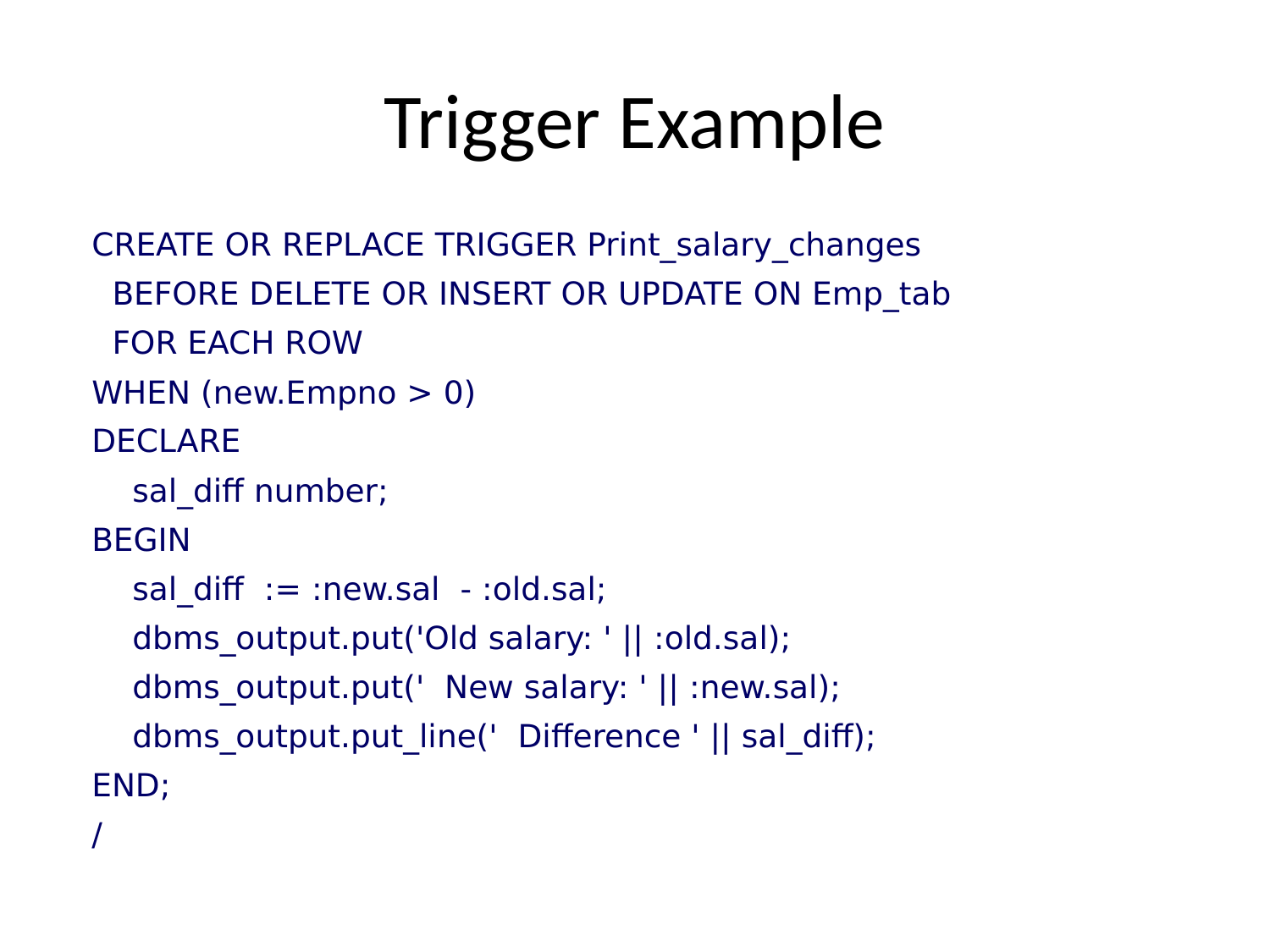

# Trigger Example
CREATE OR REPLACE TRIGGER Print_salary_changes
  BEFORE DELETE OR INSERT OR UPDATE ON Emp_tab
  FOR EACH ROW
WHEN (new.Empno > 0)
DECLARE
    sal_diff number;
BEGIN
    sal_diff  := :new.sal  - :old.sal;
    dbms_output.put('Old salary: ' || :old.sal);
    dbms_output.put('  New salary: ' || :new.sal);
    dbms_output.put_line('  Difference ' || sal_diff);
END;
/